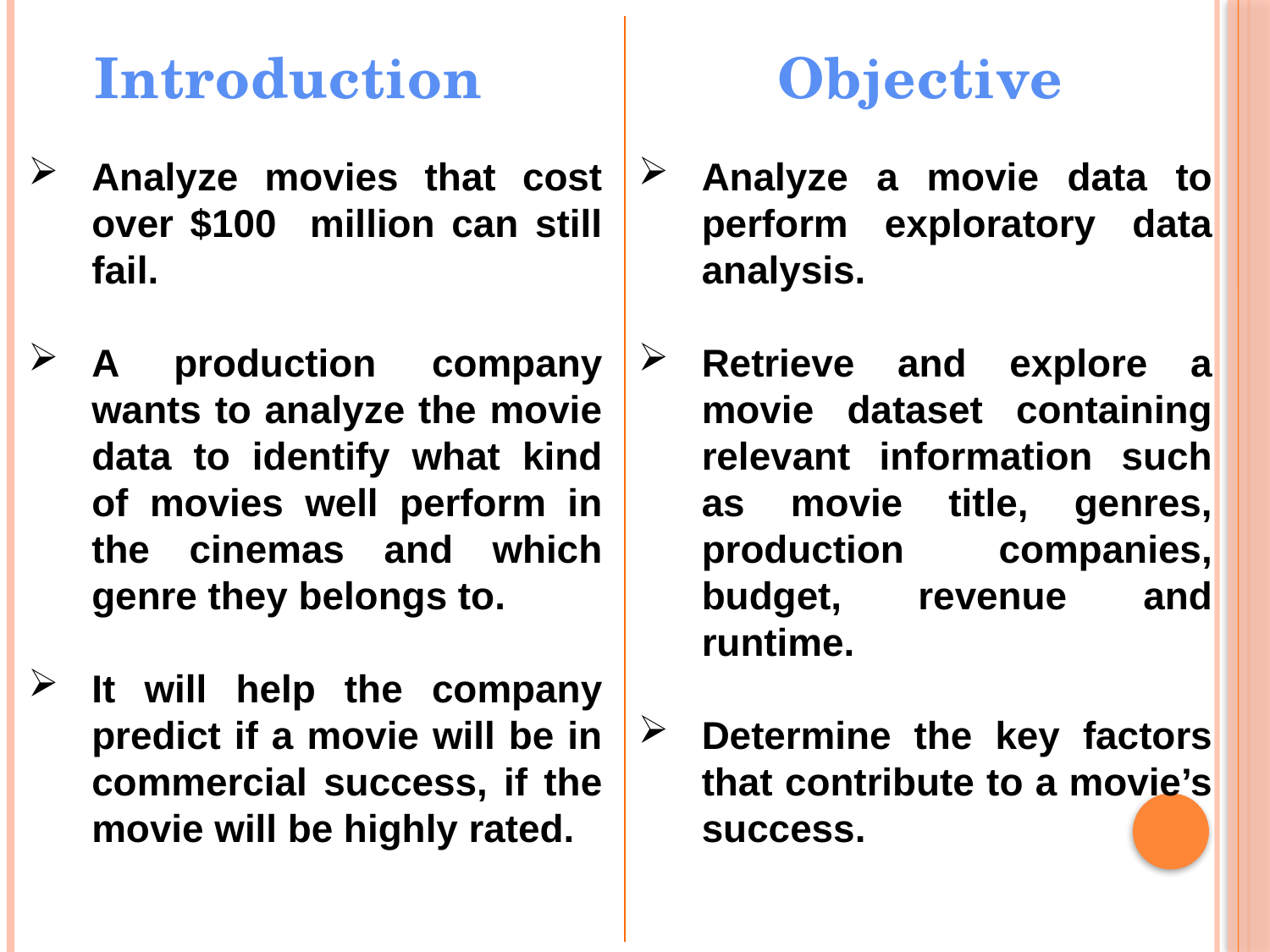

Objective
Introduction
Analyze movies that cost over $100  million can still fail.

A production company wants to analyze the movie data to identify what kind of movies well perform in the cinemas and which genre they belongs to.

It will help the company predict if a movie will be in commercial success, if the movie will be highly rated.
Analyze a movie data to perform exploratory data analysis.

Retrieve and explore a movie dataset containing relevant information such as movie title, genres, production companies, budget, revenue and runtime.

Determine the key factors that contribute to a movie’s success.